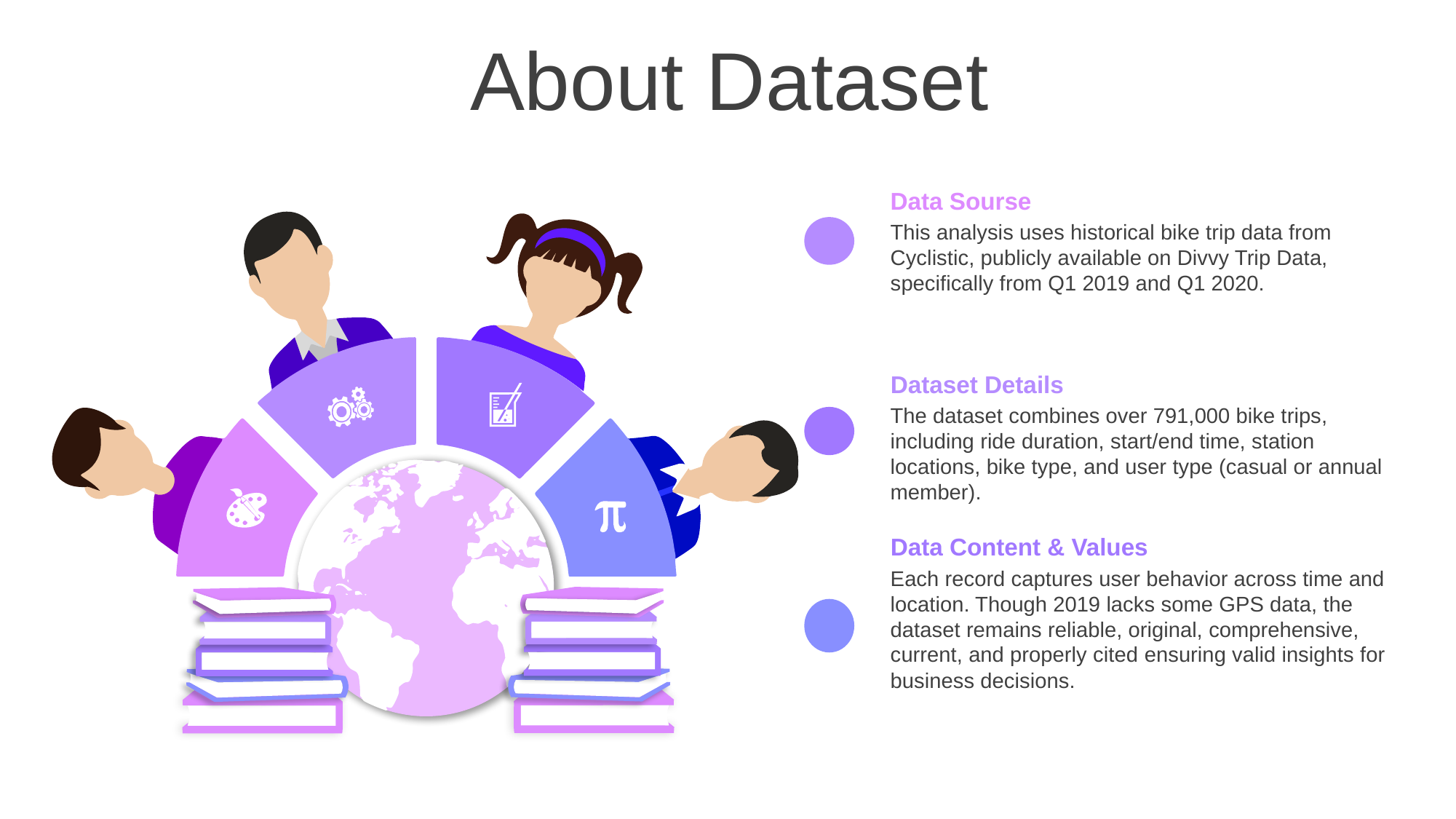

About Dataset
Data Sourse
This analysis uses historical bike trip data from Cyclistic, publicly available on Divvy Trip Data, specifically from Q1 2019 and Q1 2020.

Dataset Details
The dataset combines over 791,000 bike trips, including ride duration, start/end time, station locations, bike type, and user type (casual or annual member).

Data Content & Values
Each record captures user behavior across time and location. Though 2019 lacks some GPS data, the dataset remains reliable, original, comprehensive, current, and properly cited ensuring valid insights for business decisions.